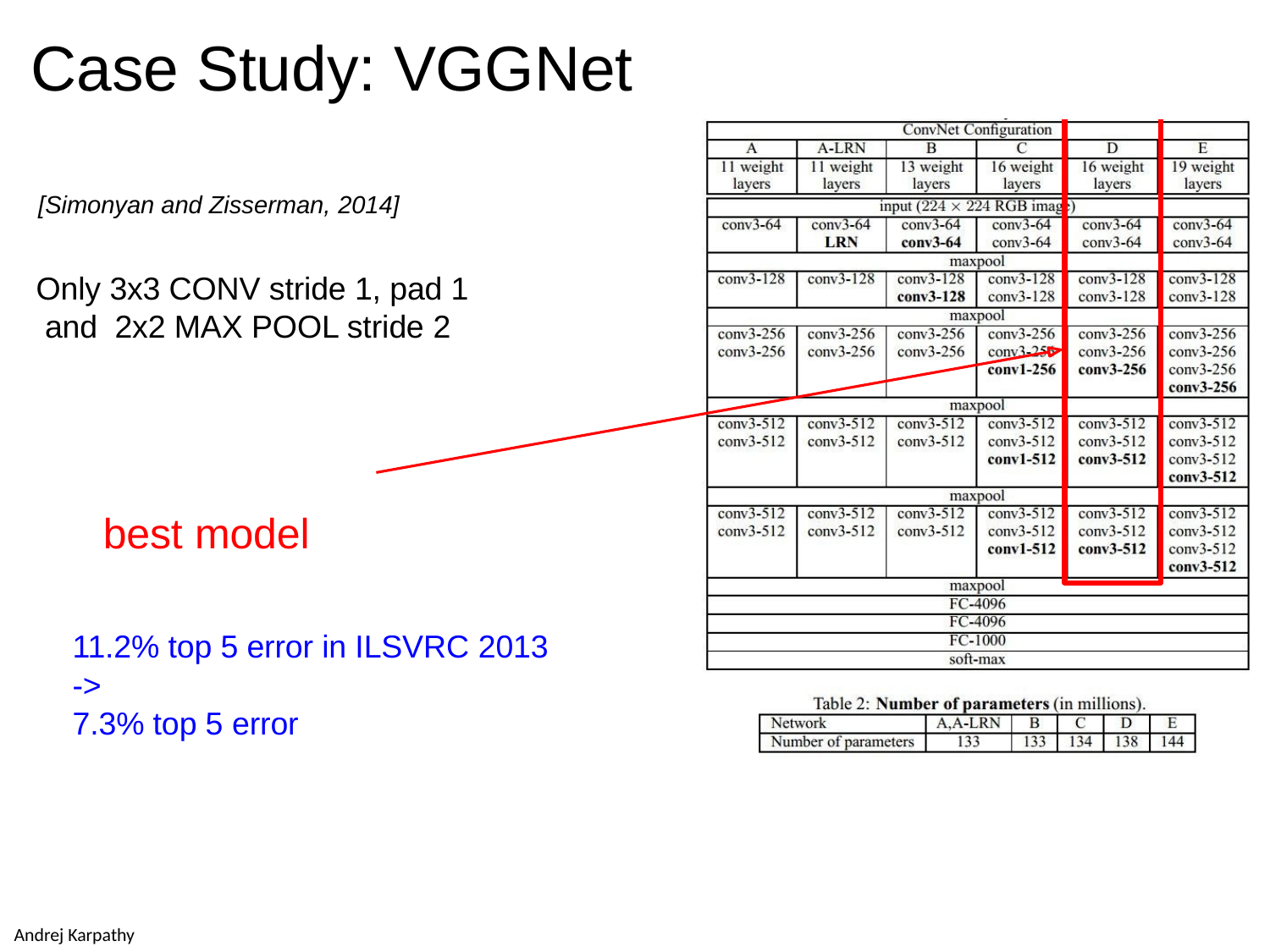

# Case Study: VGGNet

[Simonyan and Zisserman, 2014]
Only 3x3 CONV stride 1, pad 1  and  2x2 MAX POOL stride 2

best model

11.2% top 5 error in ILSVRC 2013
->
7.3% top 5 error
Andrej Karpathy